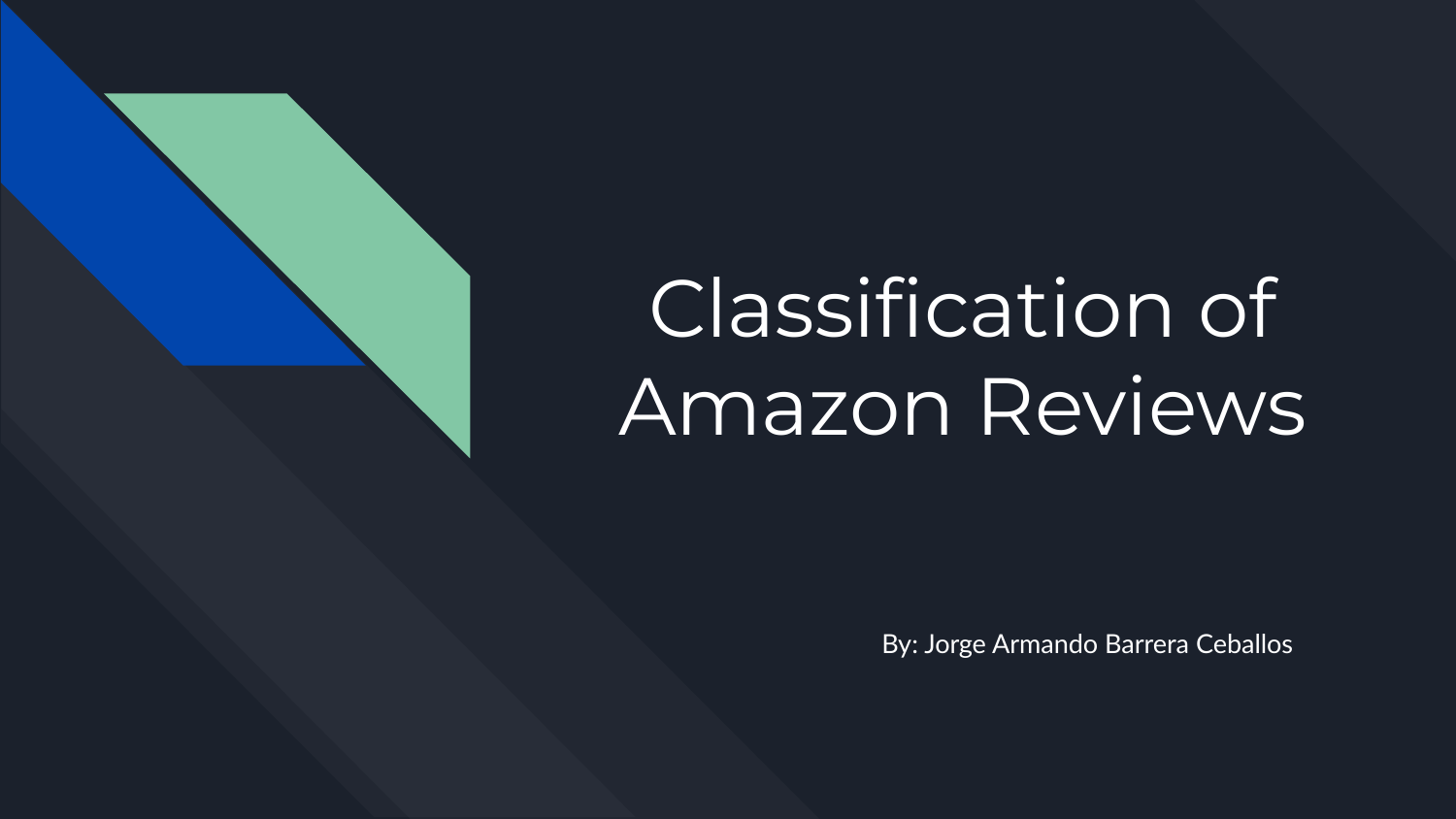

# Classification of Amazon Reviews
By: Jorge Armando Barrera Ceballos